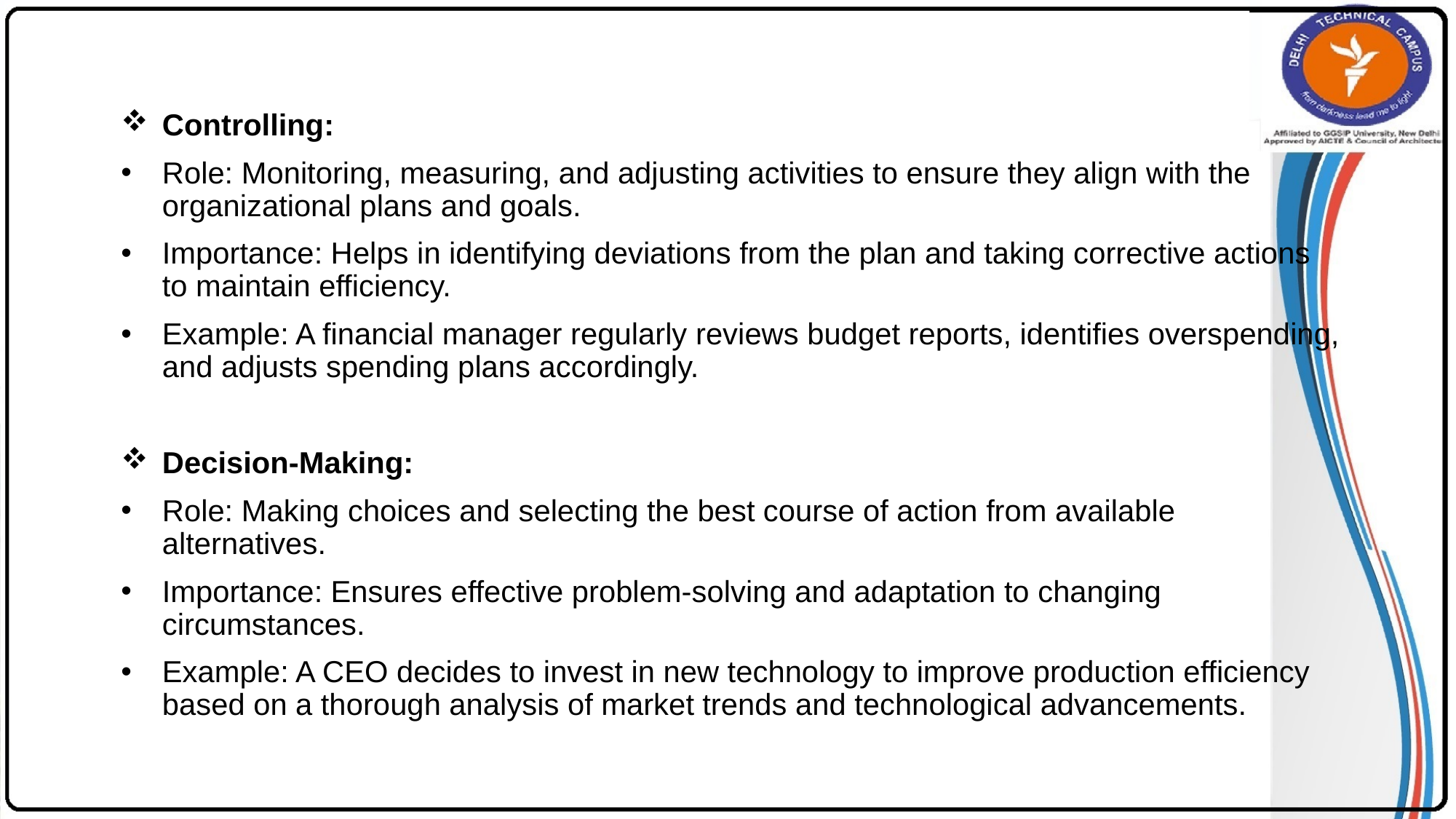

#

Controlling:
Role: Monitoring, measuring, and adjusting activities to ensure they align with the organizational plans and goals.
Importance: Helps in identifying deviations from the plan and taking corrective actions to maintain efficiency.
Example: A financial manager regularly reviews budget reports, identifies overspending, and adjusts spending plans accordingly.

Decision-Making:
Role: Making choices and selecting the best course of action from available alternatives.
Importance: Ensures effective problem-solving and adaptation to changing circumstances.
Example: A CEO decides to invest in new technology to improve production efficiency based on a thorough analysis of market trends and technological advancements.